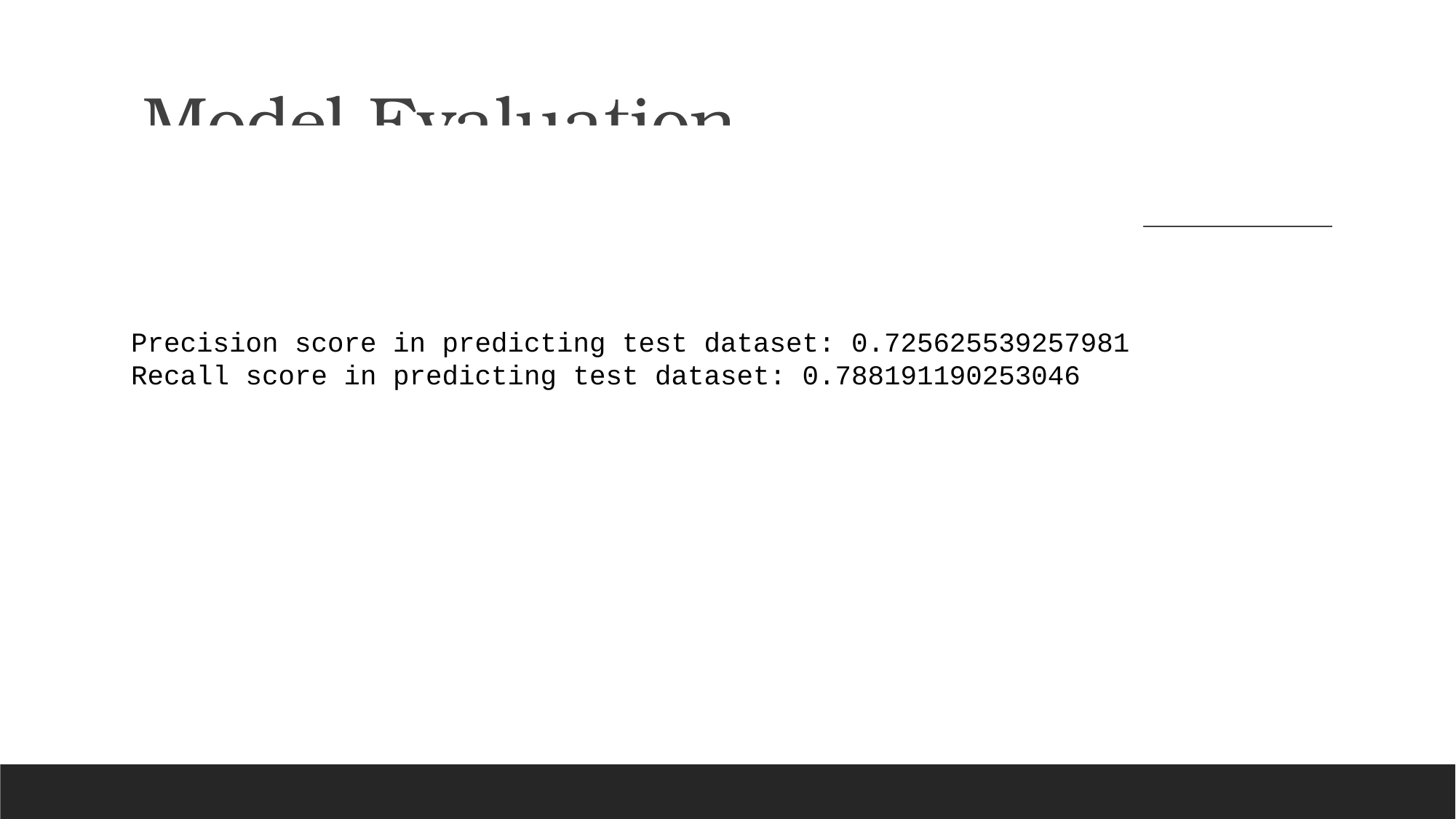

# Model Evaluation Precision & Recall based on Test Data Set
Precision score in predicting test dataset: 0.725625539257981
Recall score in predicting test dataset: 0.788191190253046